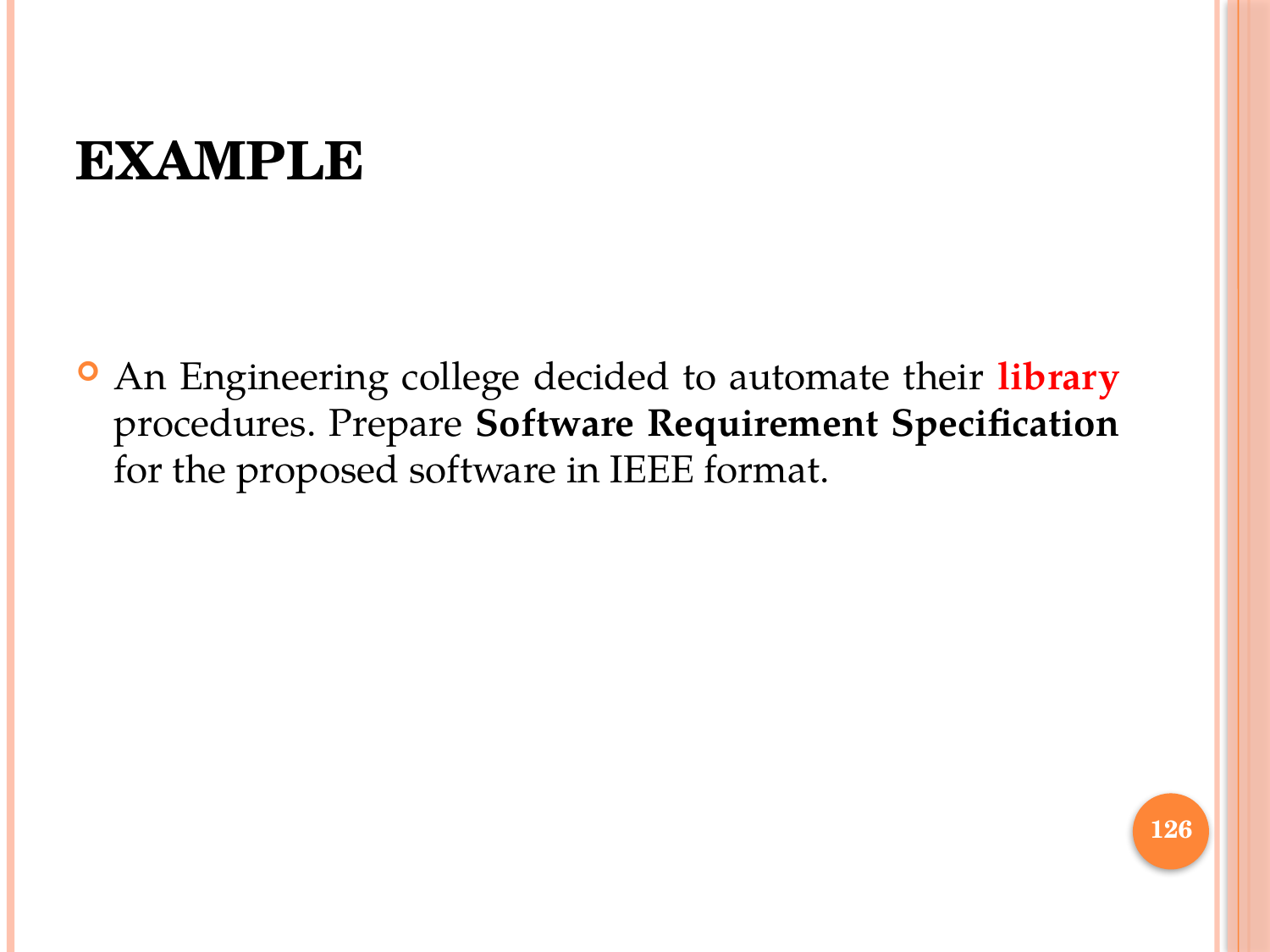

# EXAMPLE

An Engineering college decided to automate their library procedures. Prepare Software Requirement Specification for the proposed software in IEEE format.

126